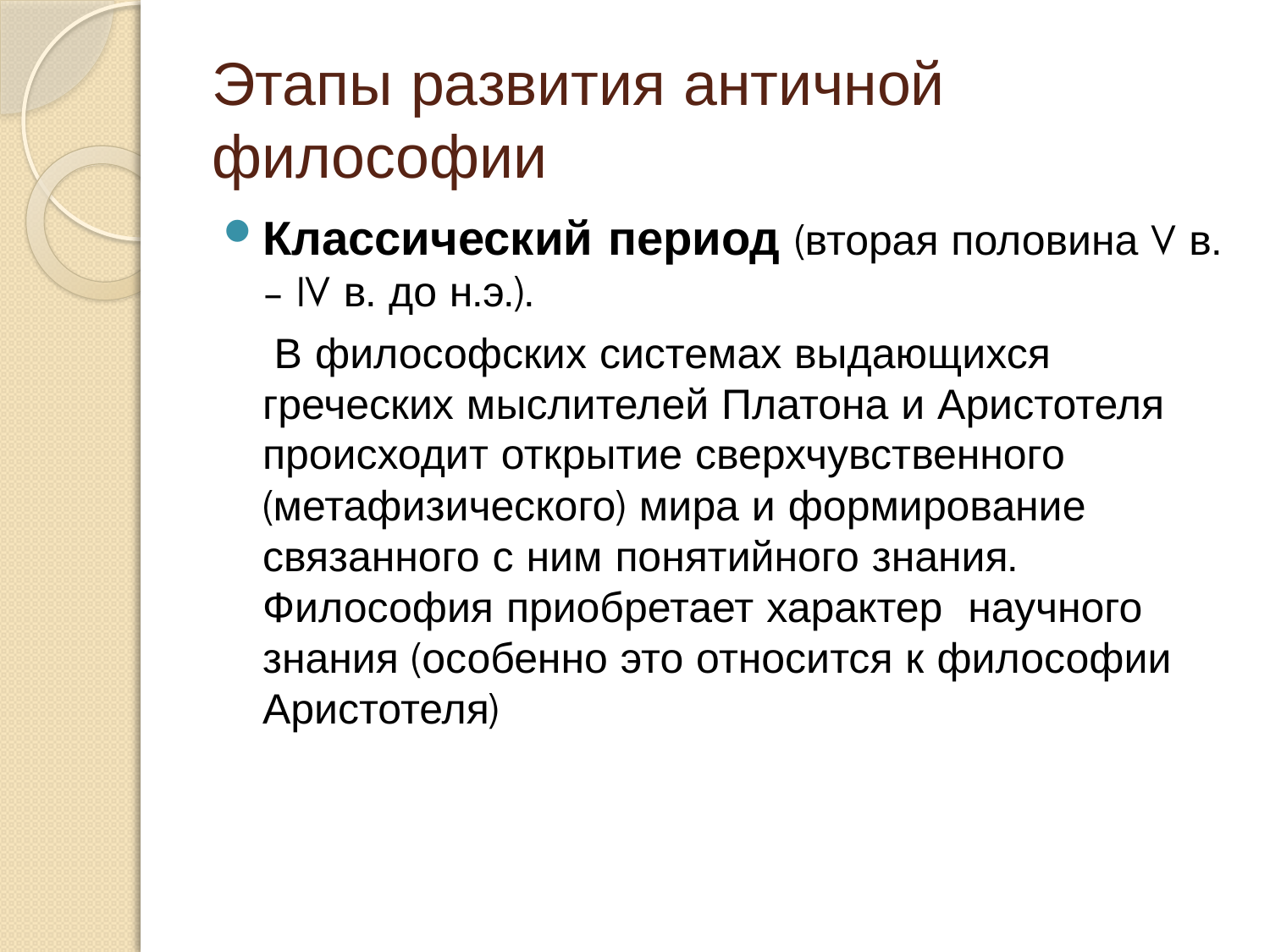

# Этапы развития античной философии
Классический период (вторая половина V в. – IV в. до н.э.).
    В философских системах выдающихся греческих мыслителей Платона и Аристотеля происходит открытие сверхчувственного (метафизического) мира и формирование связанного с ним понятийного знания. Философия приобретает характер  научного знания (особенно это относится к философии Аристотеля)